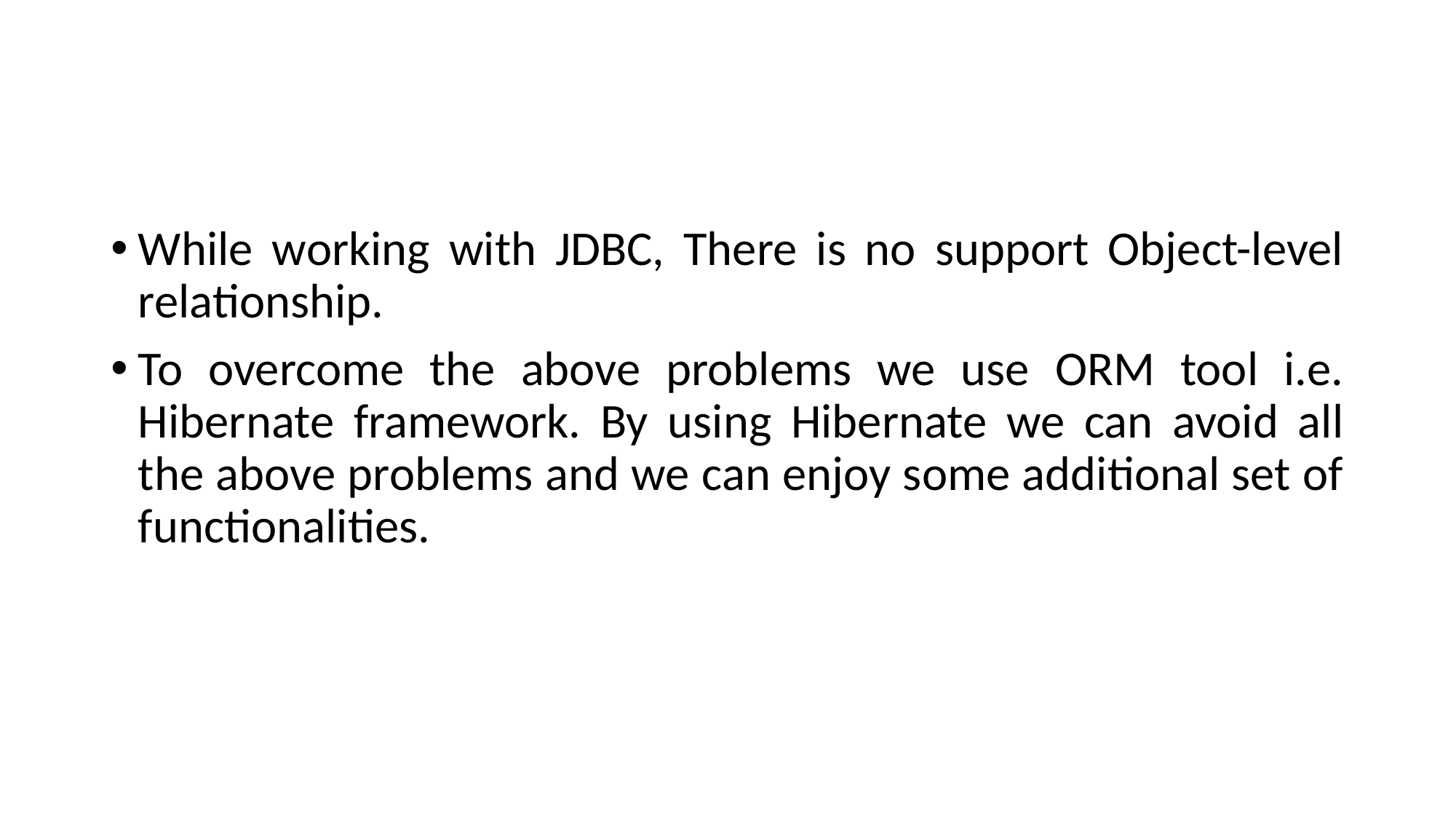

While working with JDBC, There is no support Object-level relationship.
To overcome the above problems we use ORM tool i.e. Hibernate framework. By using Hibernate we can avoid all the above problems and we can enjoy some additional set of functionalities.